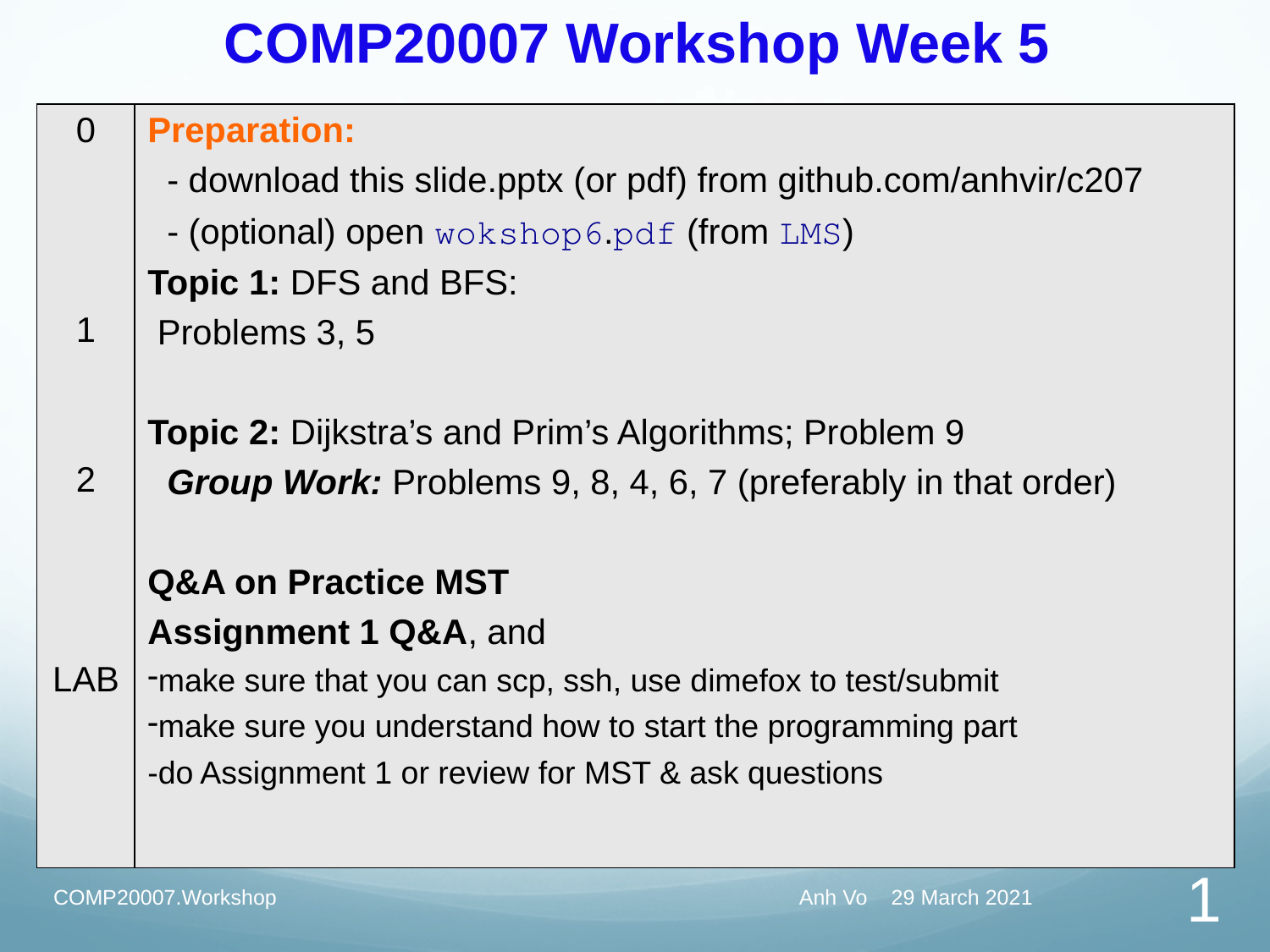

# COMP20007 Workshop Week 5
| 0 1 2 LAB | Preparation: - download this slide.pptx (or pdf) from github.com/anhvir/c207 - (optional) open wokshop6.pdf (from LMS) Topic 1: DFS and BFS: Problems 3, 5 Topic 2: Dijkstra’s and Prim’s Algorithms; Problem 9 Group Work: Problems 9, 8, 4, 6, 7 (preferably in that order) Q&A on Practice MST Assignment 1 Q&A, and make sure that you can scp, ssh, use dimefox to test/submit make sure you understand how to start the programming part -do Assignment 1 or review for MST & ask questions |
| --- | --- |
COMP20007.Workshop
Anh Vo    29 March 2021
1